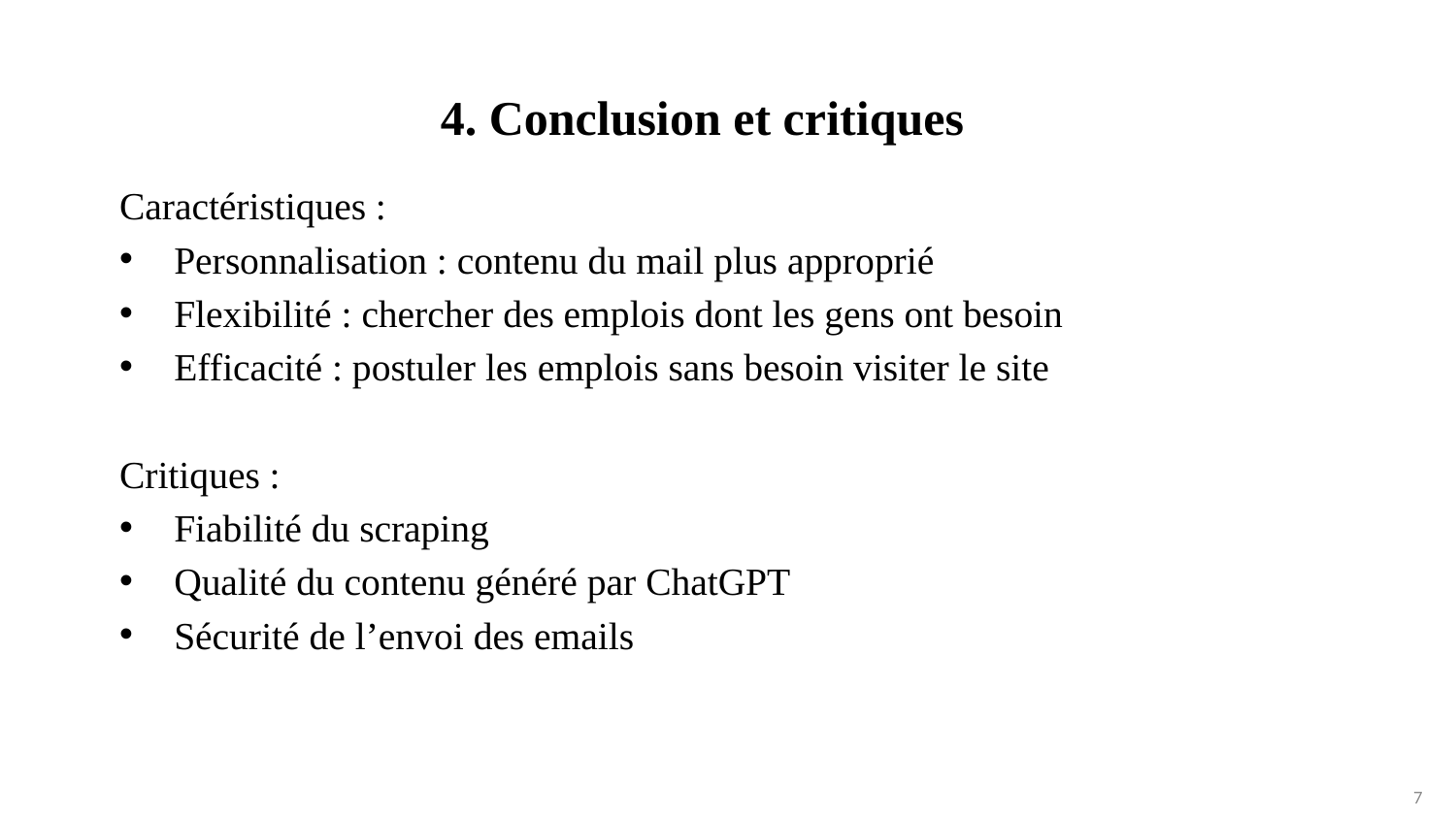

# 4. Conclusion et critiques
Caractéristiques :
Personnalisation : contenu du mail plus approprié
Flexibilité : chercher des emplois dont les gens ont besoin
Efficacité : postuler les emplois sans besoin visiter le site

Critiques :
Fiabilité du scraping
Qualité du contenu généré par ChatGPT
Sécurité de l’envoi des emails

7